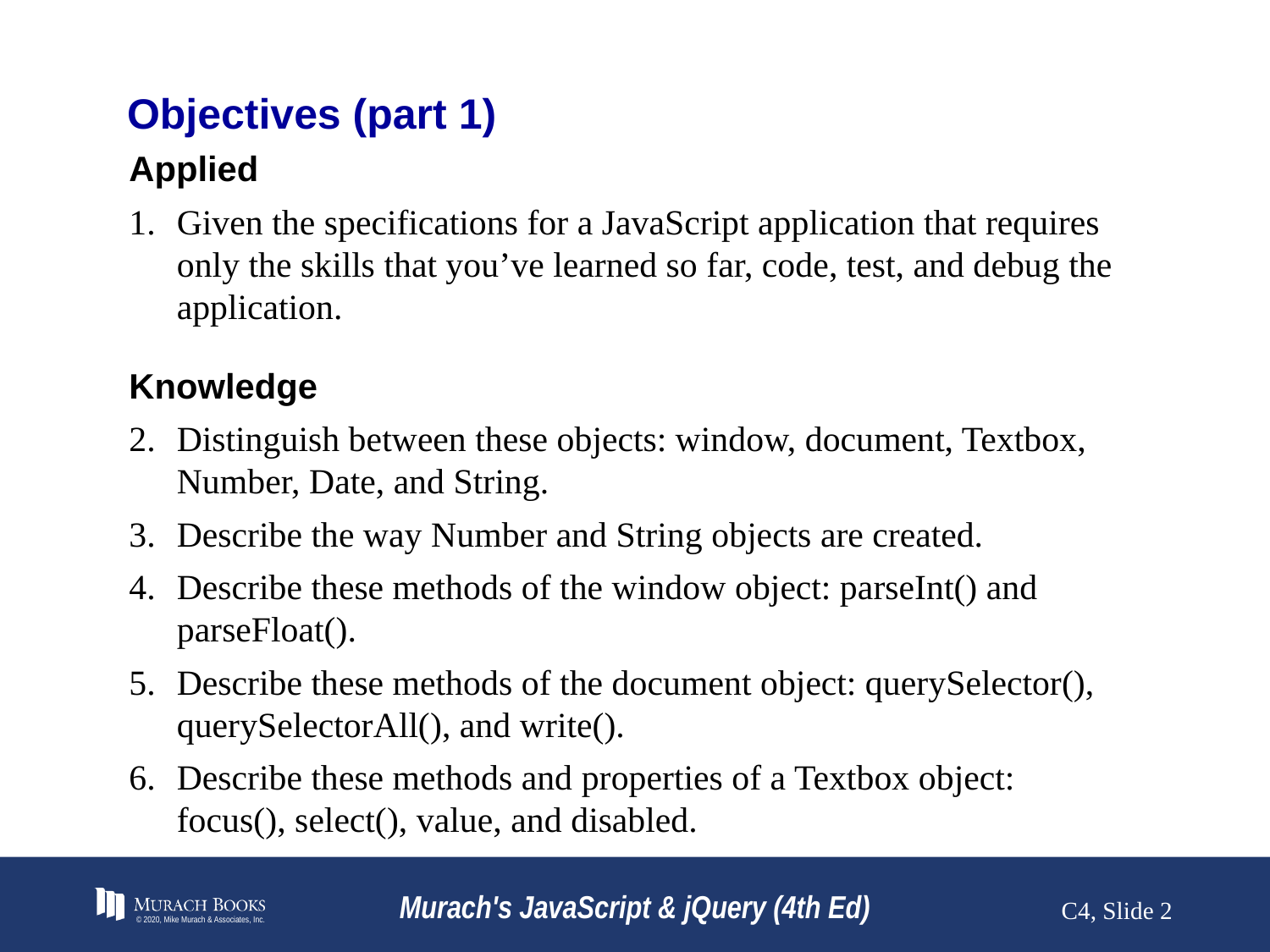

# Objectives (part 1)
Applied
Given the specifications for a JavaScript application that requires only the skills that you’ve learned so far, code, test, and debug the application.
Knowledge
Distinguish between these objects: window, document, Textbox, Number, Date, and String.
Describe the way Number and String objects are created.
Describe these methods of the window object: parseInt() and parseFloat().
Describe these methods of the document object: querySelector(), querySelectorAll(), and write().
Describe these methods and properties of a Textbox object: focus(), select(), value, and disabled.

© 2020, Mike Murach & Associates, Inc.
Murach's JavaScript & jQuery (4th Ed)

C4, Slide 2